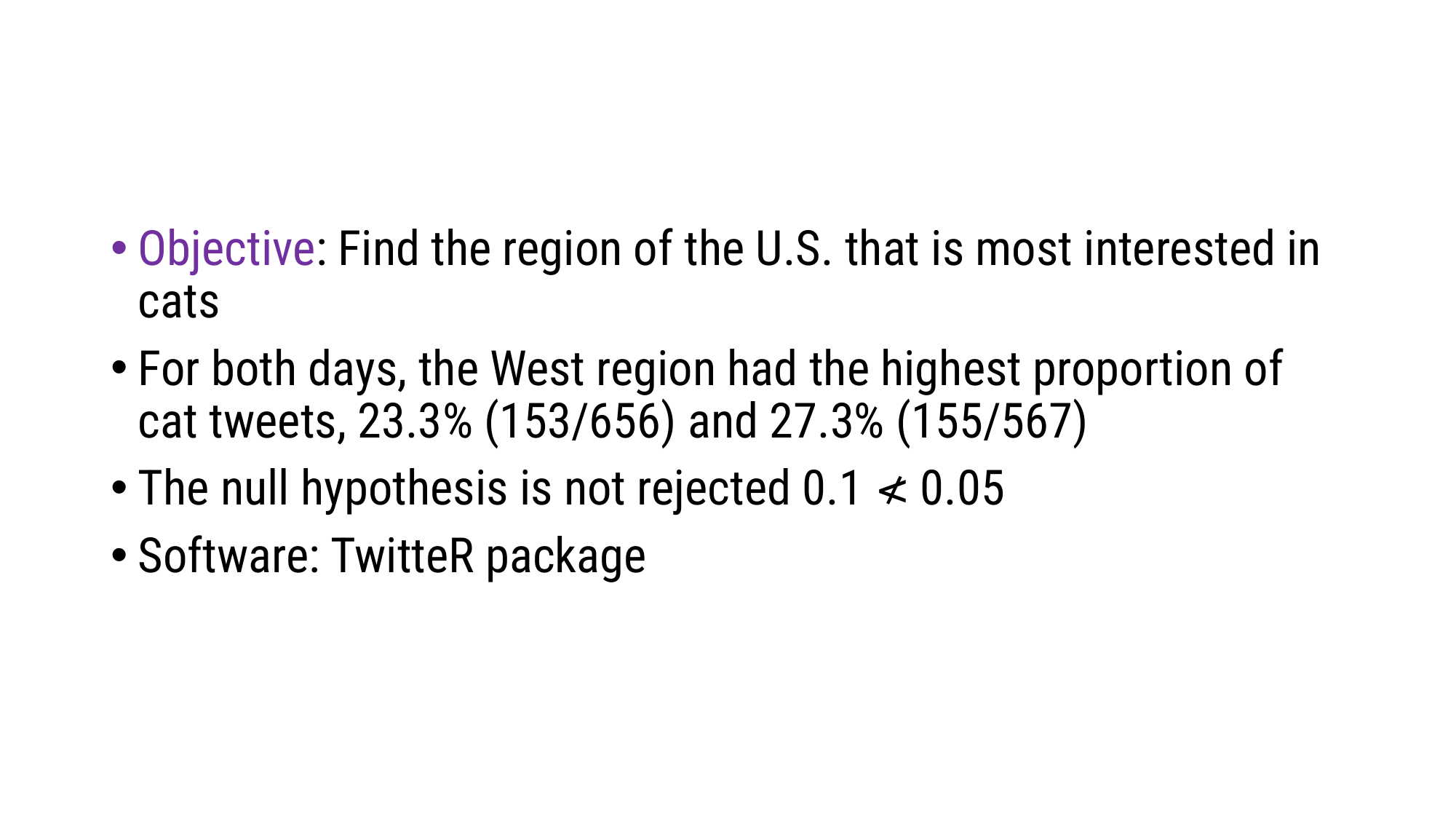

Objective: Find the region of the U.S. that is most interested in cats
For both days, the West region had the highest proportion of cat tweets, 23.3% (153/656) and 27.3% (155/567)
The null hypothesis is not rejected 0.1 ≮ 0.05
Software: TwitteR package